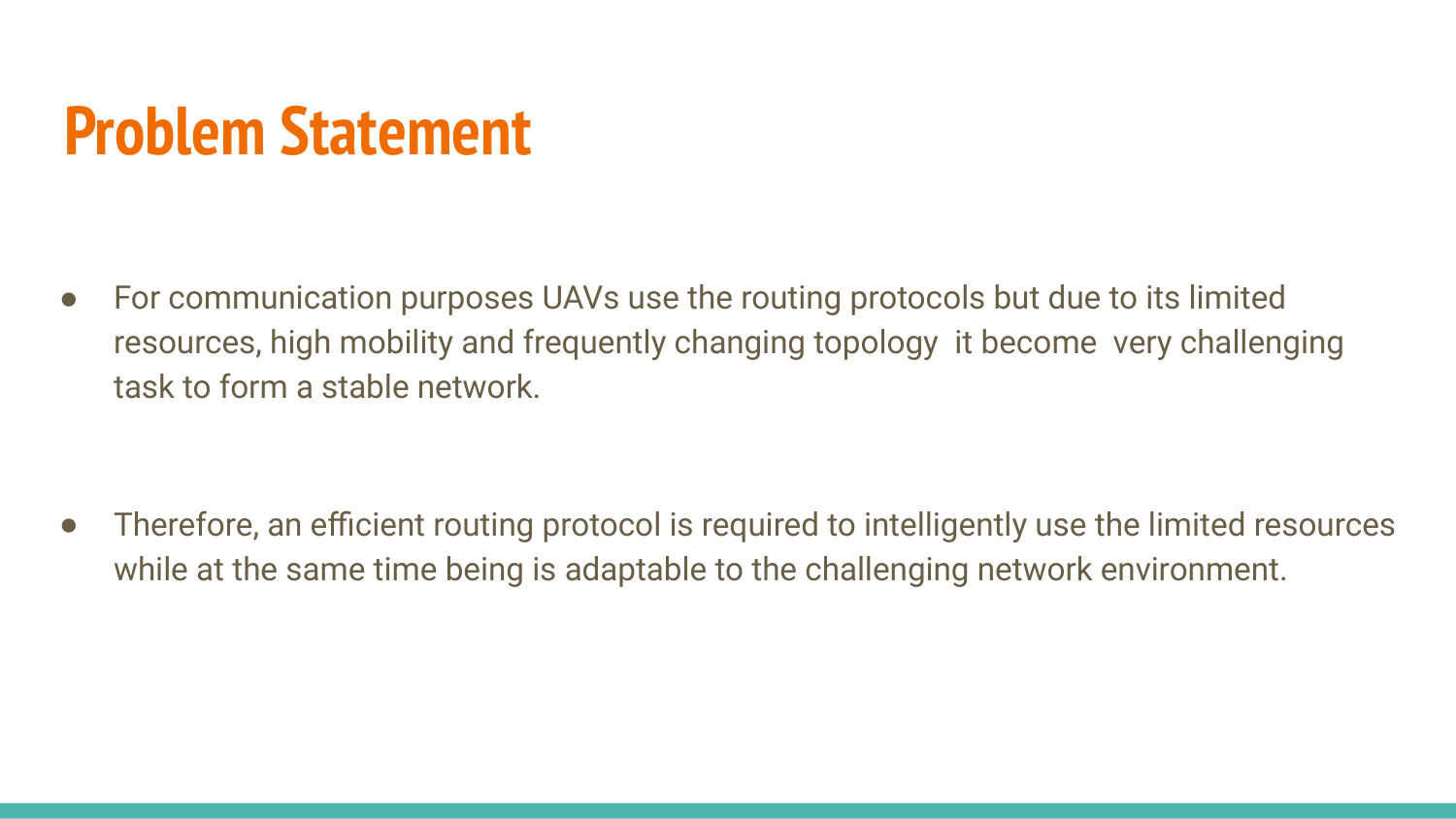

# Problem Statement
For communication purposes UAVs use the routing protocols but due to its limited resources, high mobility and frequently changing topology  it become  very challenging task to form a stable network.

Therefore, an efficient routing protocol is required to intelligently use the limited resources while at the same time being is adaptable to the challenging network environment.